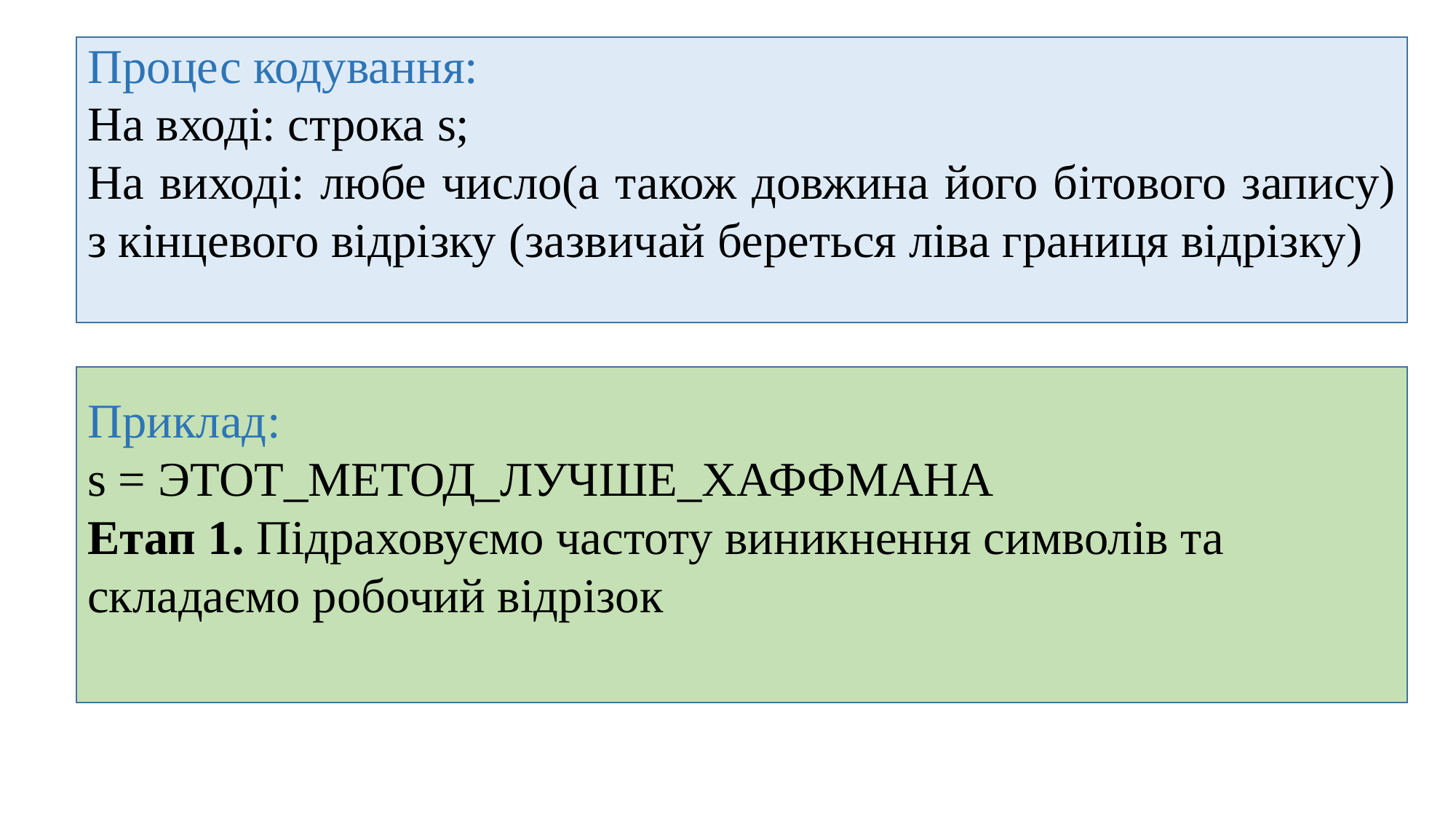

Процес кодування:
На вході: строка s;
На виході: любе число(а також довжина його бітового запису) з кінцевого відрізку (зазвичай береться ліва границя відрізку)

Приклад:
s = ЭТОТ_МЕТОД_ЛУЧШЕ_ХАФФМАНА
Етап 1. Підраховуємо частоту виникнення символів та складаємо робочий відрізок